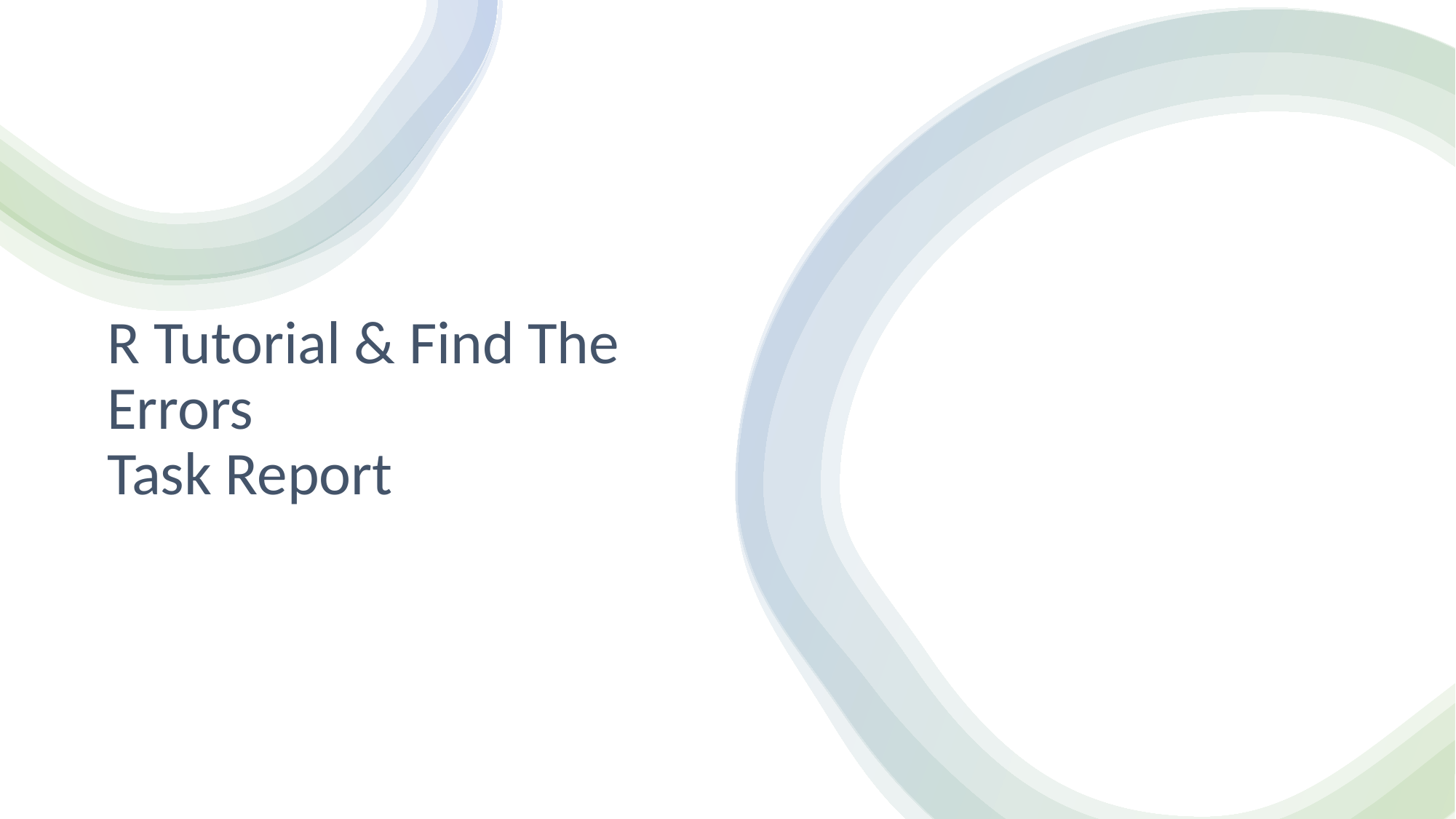

# R Tutorial & Find The Errors Task Report